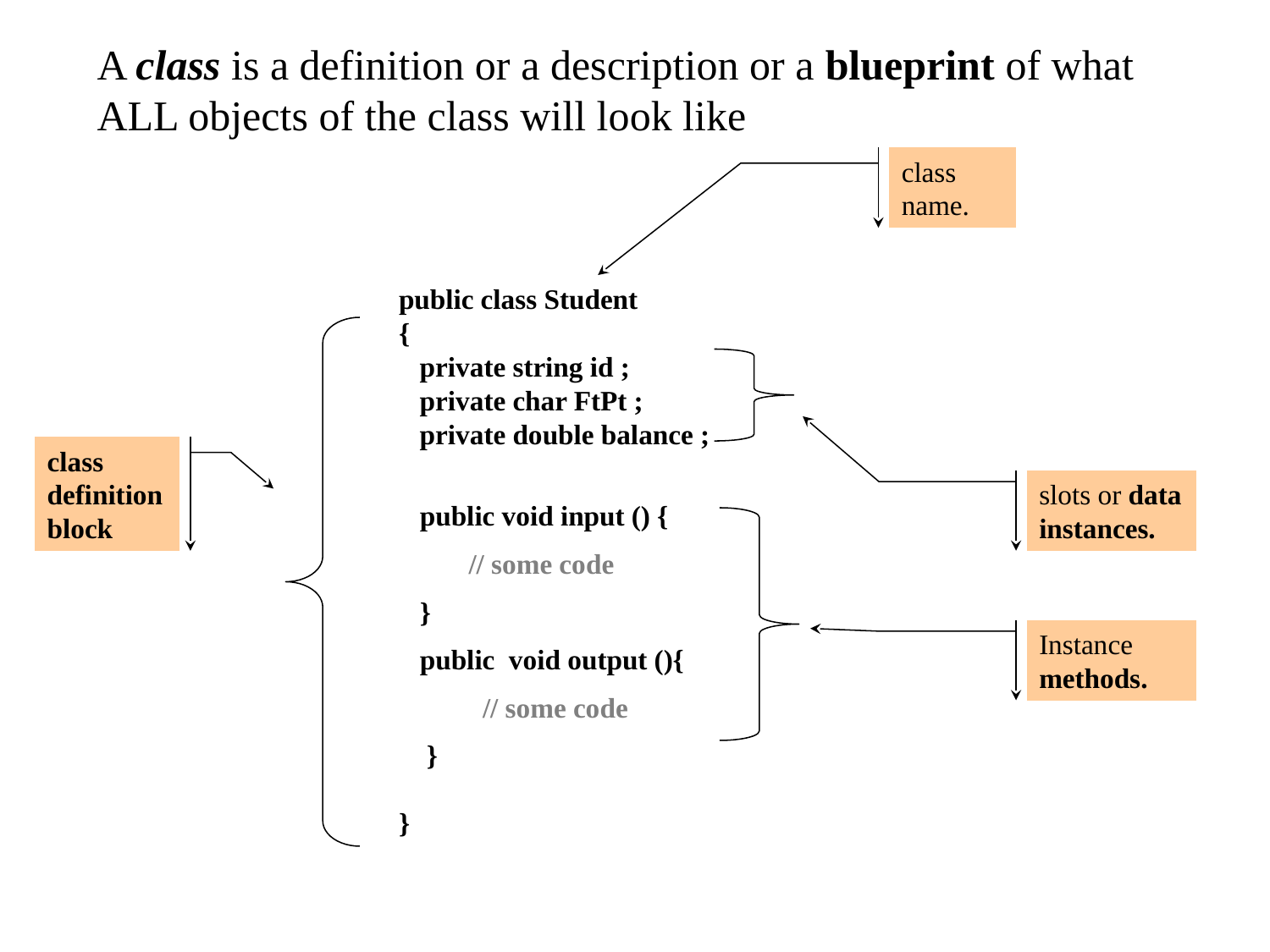

A class is a definition or a description or a blueprint of what ALL objects of the class will look like
class name.
public class Student
{
   private string id ;
   private char FtPt ;
   private double balance ;
   public void input () {
          // some code
   }
   public  void output (){
            // some code
    }
}

class definition block
slots or data instances.

Instance methods.